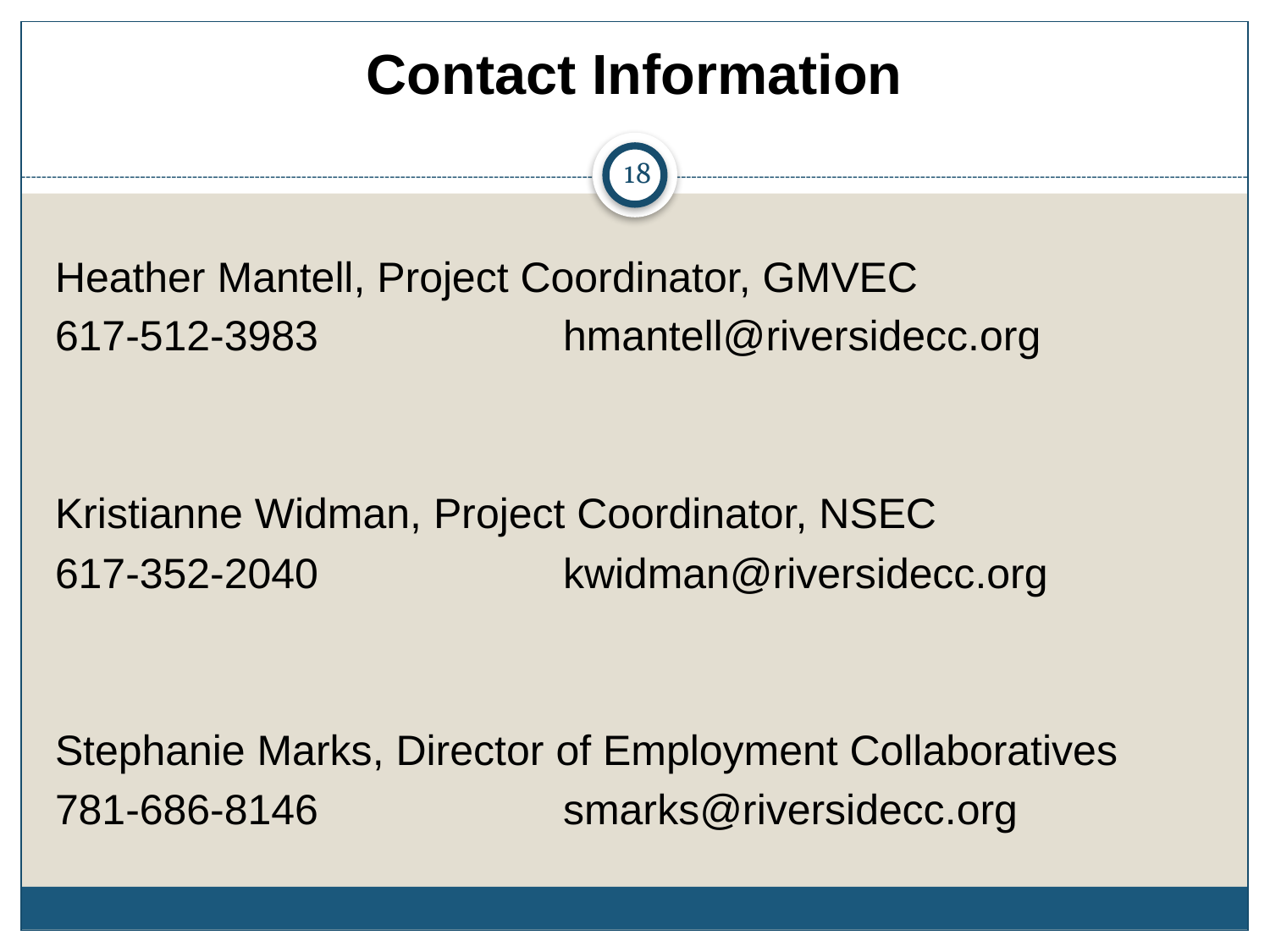

# Contact Information
18
Heather Mantell, Project Coordinator, GMVEC
617-512-3983		hmantell@riversidecc.org

Kristianne Widman, Project Coordinator, NSEC
617-352-2040 		kwidman@riversidecc.org

Stephanie Marks, Director of Employment Collaboratives
781-686-8146 		smarks@riversidecc.org